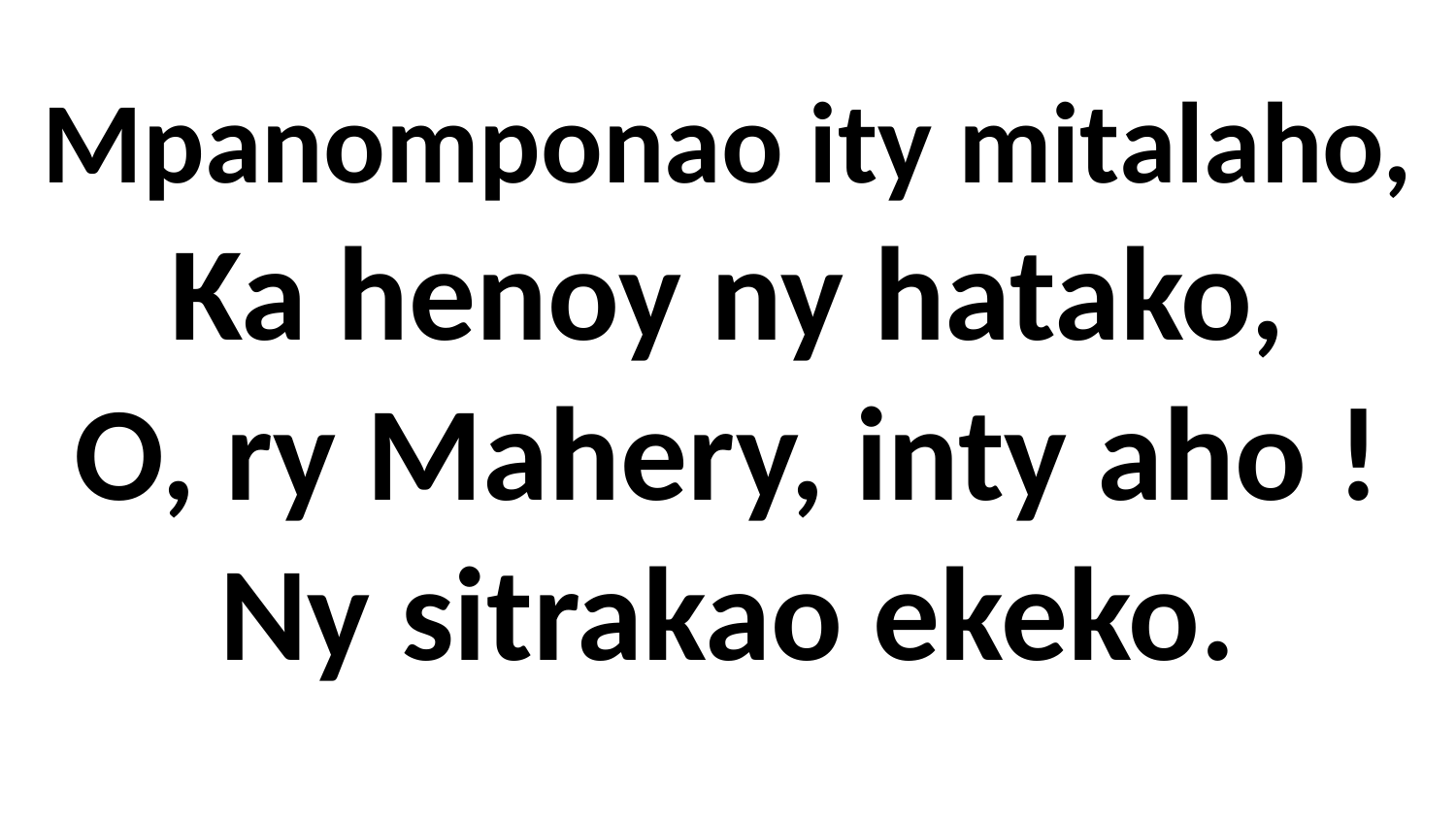

# Mpanomponao ity mitalaho, Ka henoy ny hatako, O, ry Mahery, inty aho ! Ny sitrakao ekeko.